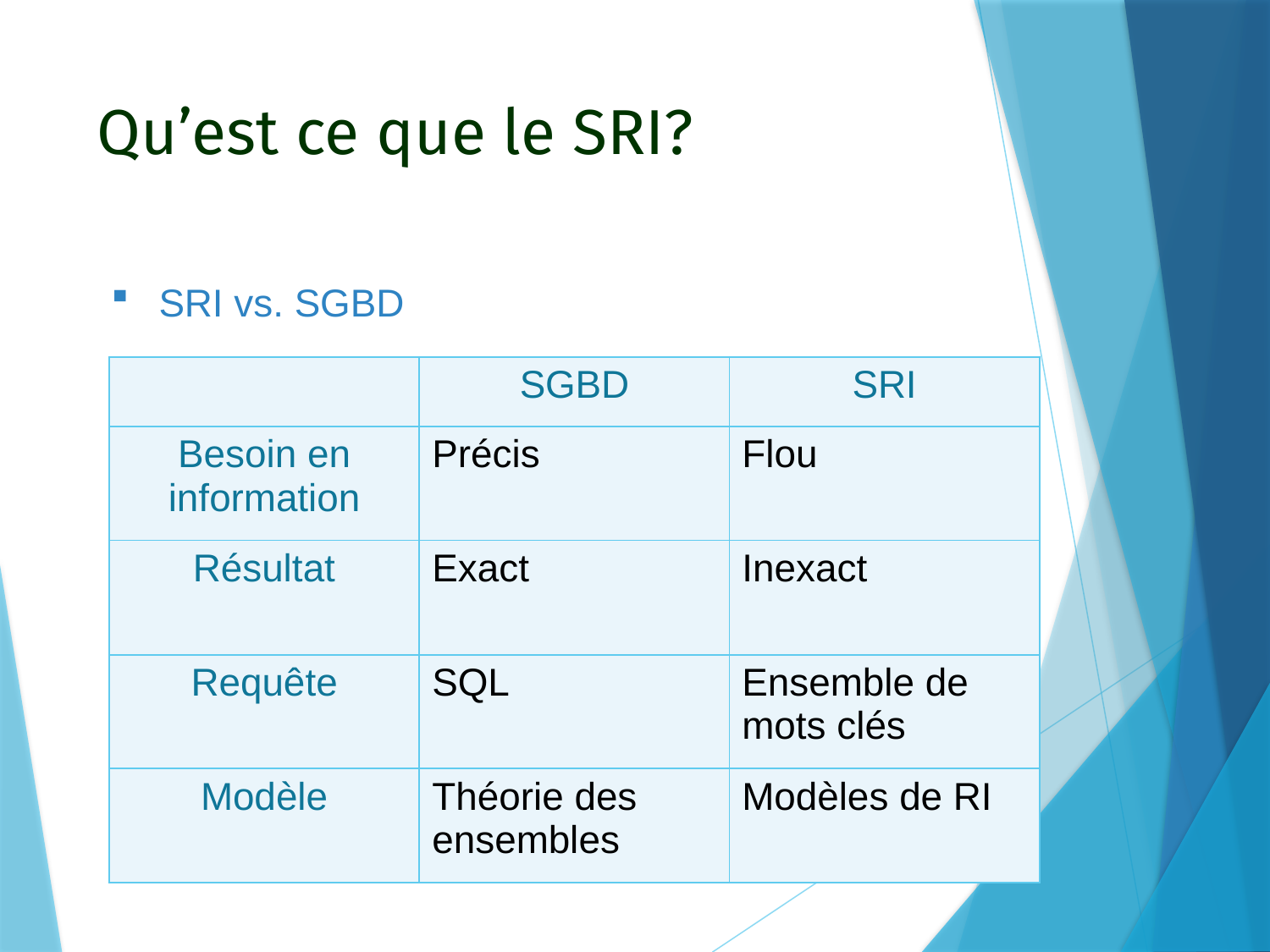

# Qu’est ce que le SRI?
SRI vs. SGBD
|  | SGBD | SRI |
| --- | --- | --- |
| Besoin en information | Précis | Flou |
| Résultat | Exact | Inexact |
| Requête | SQL | Ensemble de mots clés |
| Modèle | Théorie des ensembles | Modèles de RI |